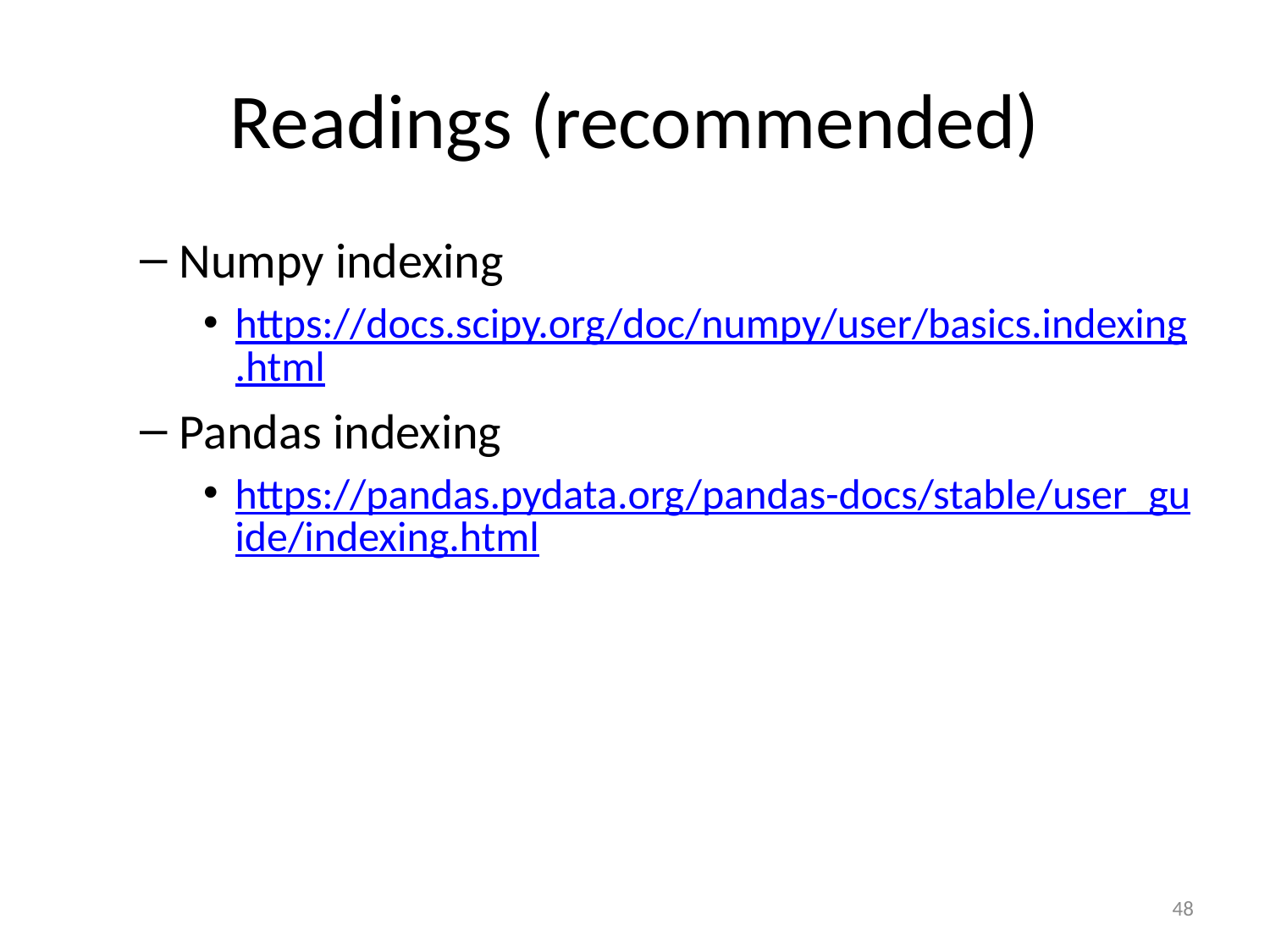

# Readings (recommended)
Numpy indexing
https://docs.scipy.org/doc/numpy/user/basics.indexing.html
Pandas indexing
https://pandas.pydata.org/pandas-docs/stable/user_guide/indexing.html

48